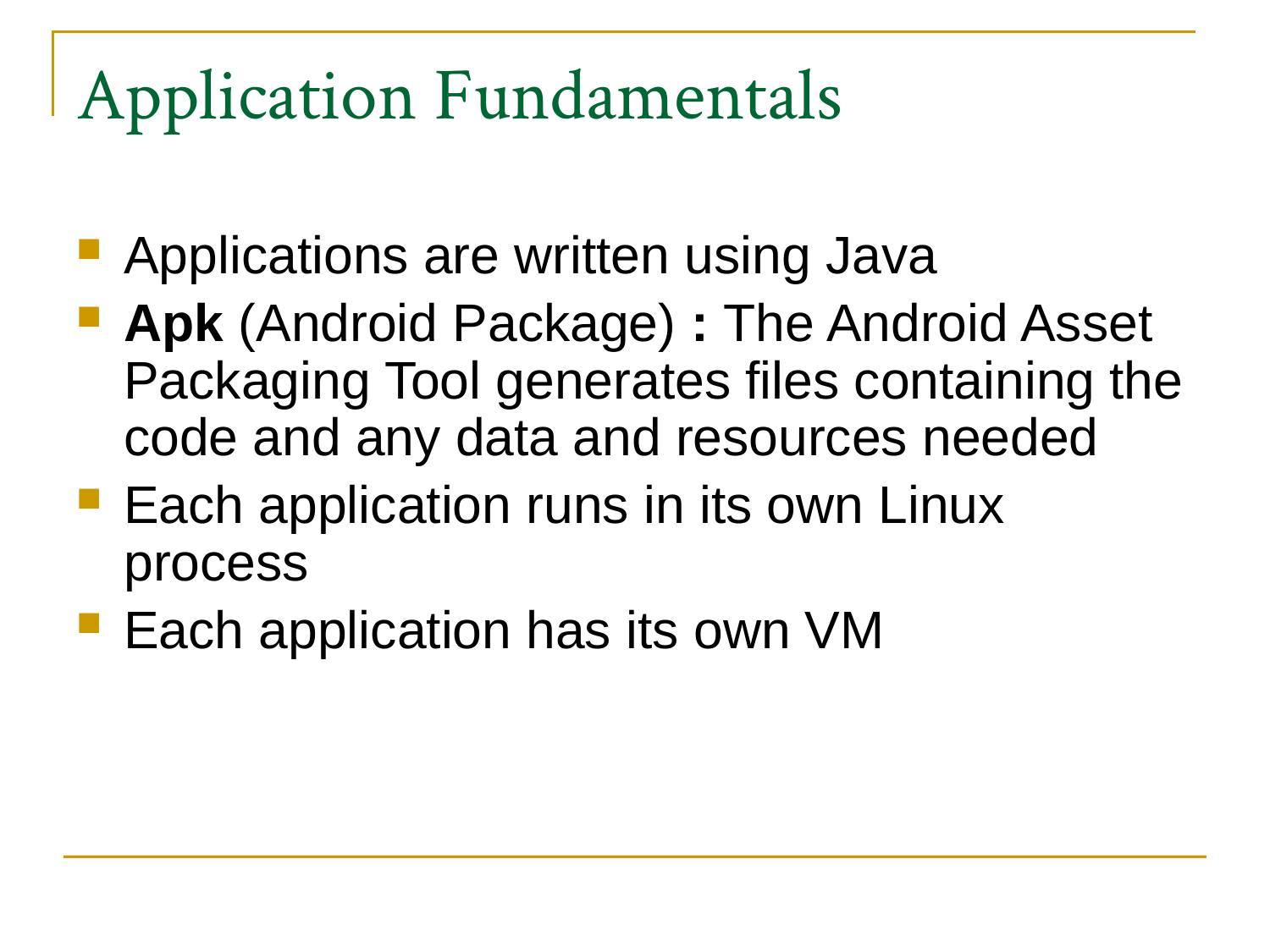

# Application Fundamentals
Applications are written using Java
Apk (Android Package) : The Android Asset Packaging Tool generates files containing the code and any data and resources needed
Each application runs in its own Linux process
Each application has its own VM